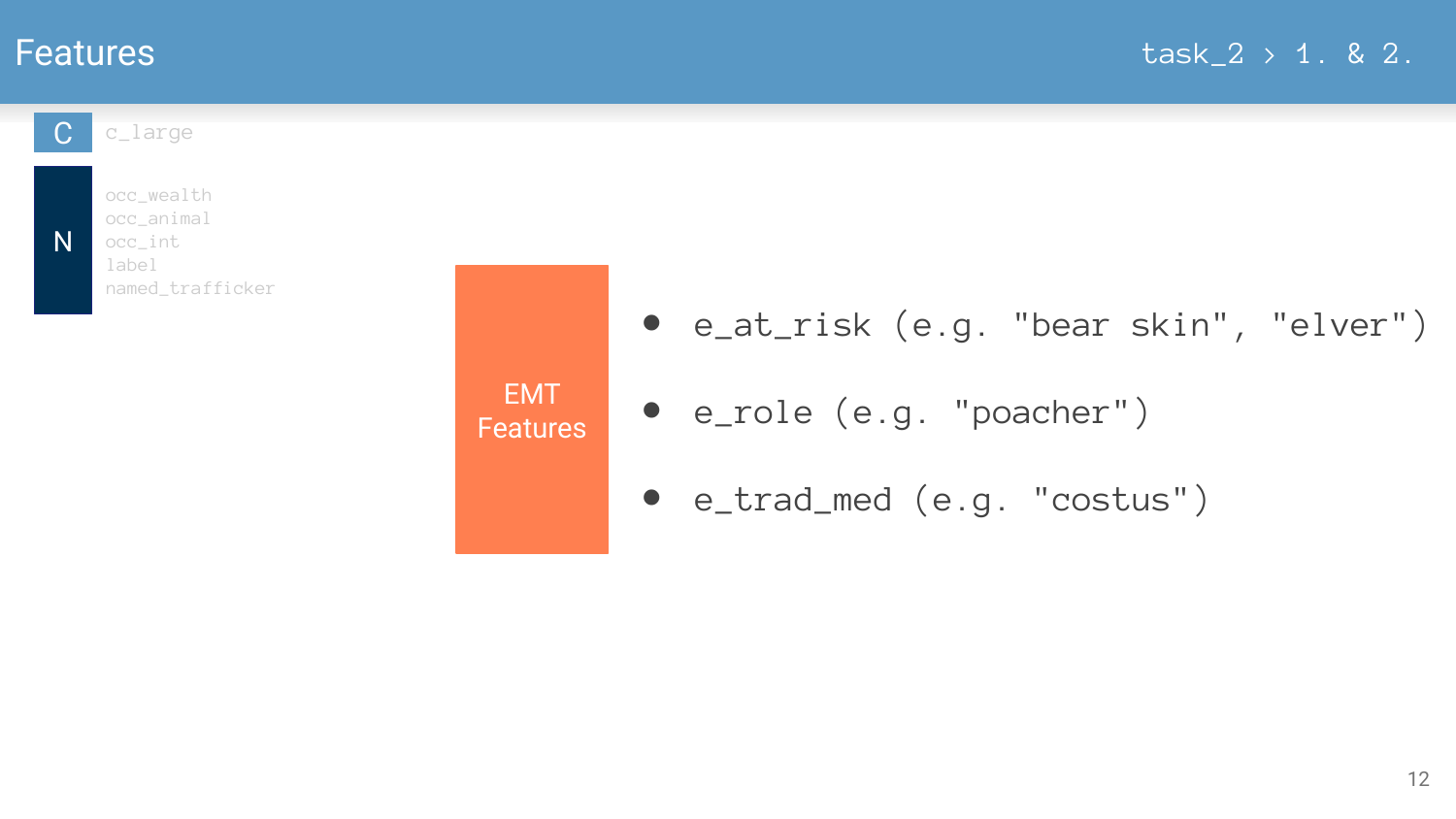

Features
# task_2 > 1. & 2.
C
c_large
N
occ_wealth
occ_animal
occ_int
label
named_trafficker
EMT Features
e_at_risk (e.g. "bear skin", "elver")

e_role (e.g. "poacher")

e_trad_med (e.g. "costus")
12